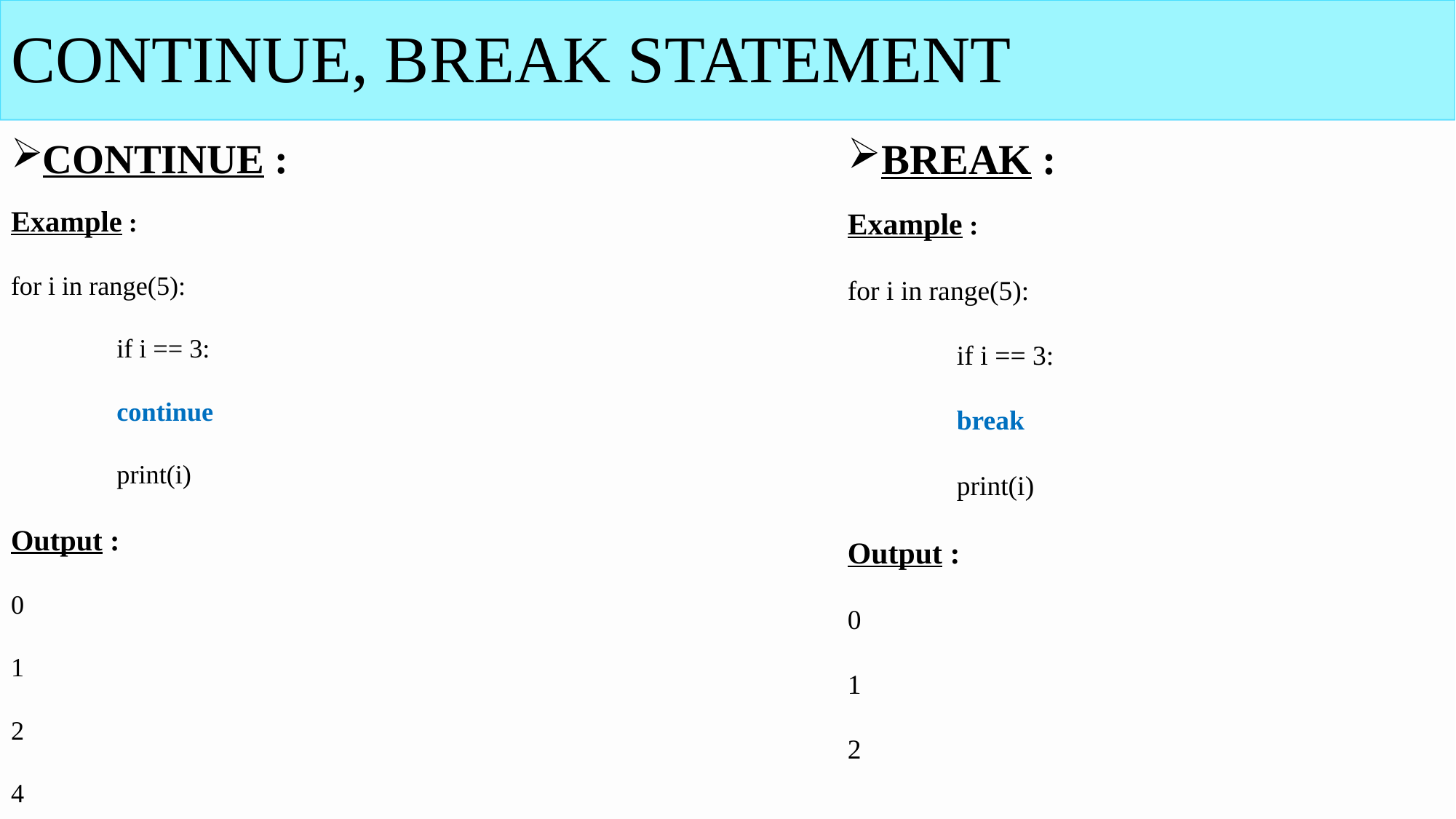

# CONTINUE, BREAK STATEMENT
CONTINUE :
Example :
for i in range(5):
	if i == 3:
	continue
	print(i)
Output :
0
1
2
4

BREAK :
Example :
for i in range(5):
	if i == 3:
	break
	print(i)
Output :
0
1
2